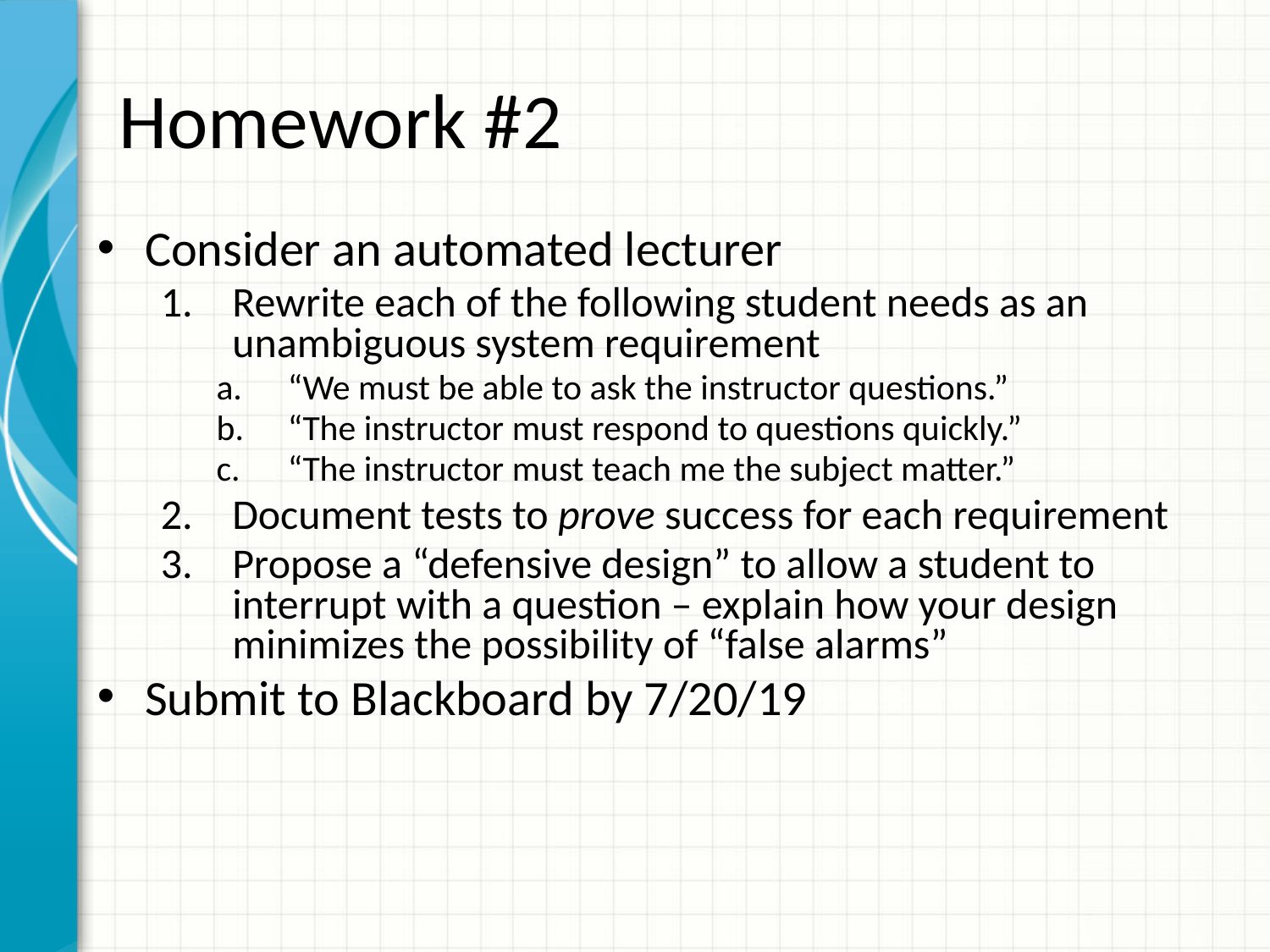

# Homework #2
Consider an automated lecturer
Rewrite each of the following student needs as an unambiguous system requirement
“We must be able to ask the instructor questions.”
“The instructor must respond to questions quickly.”
“The instructor must teach me the subject matter.”
Document tests to prove success for each requirement
Propose a “defensive design” to allow a student to interrupt with a question – explain how your design minimizes the possibility of “false alarms”
Submit to Blackboard by 7/20/19